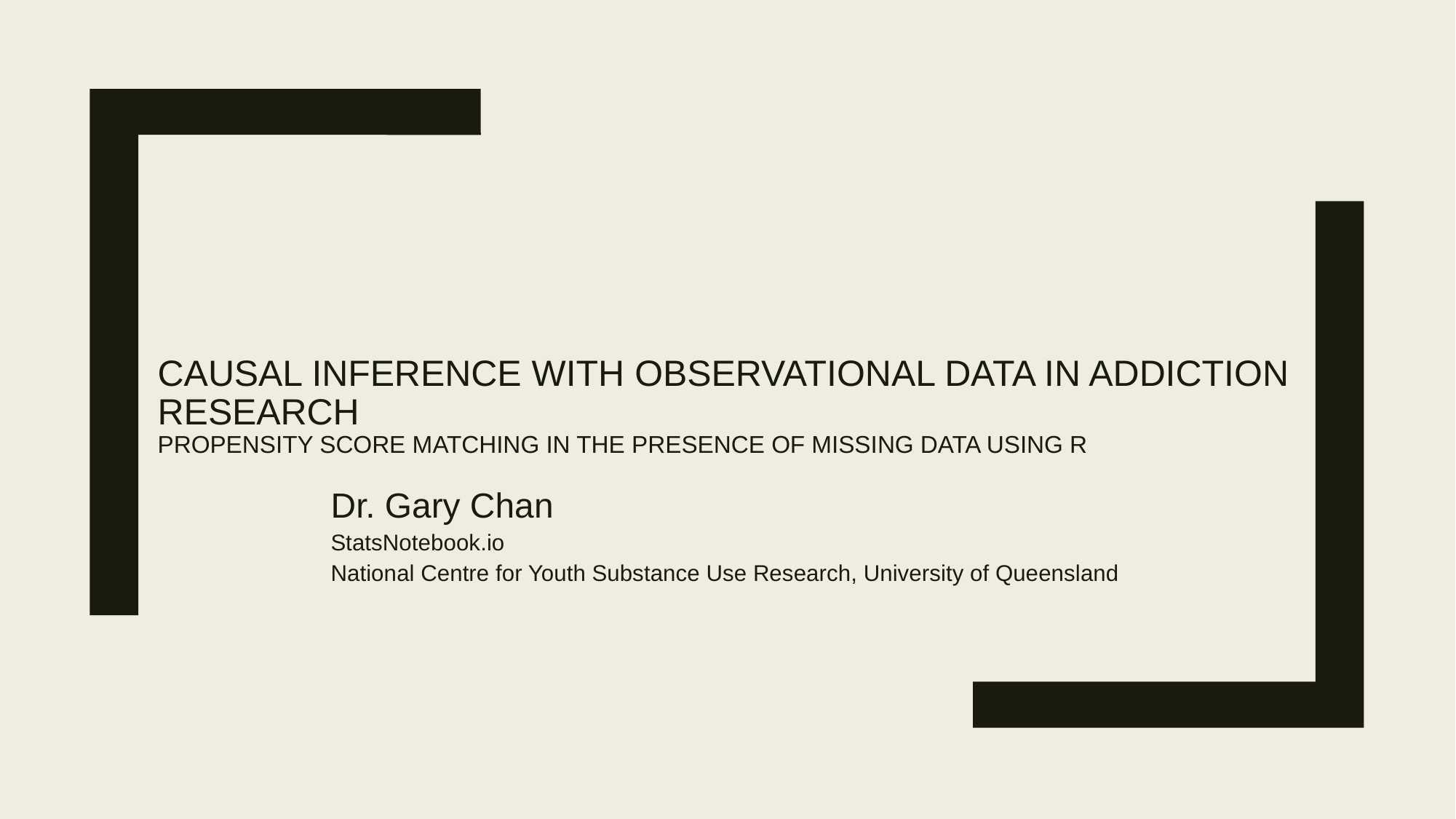

# Causal inference with observational data in addiction research Propensity score matching in the presence of missing data using R
Dr. Gary Chan
StatsNotebook.io
National Centre for Youth Substance Use Research, University of Queensland